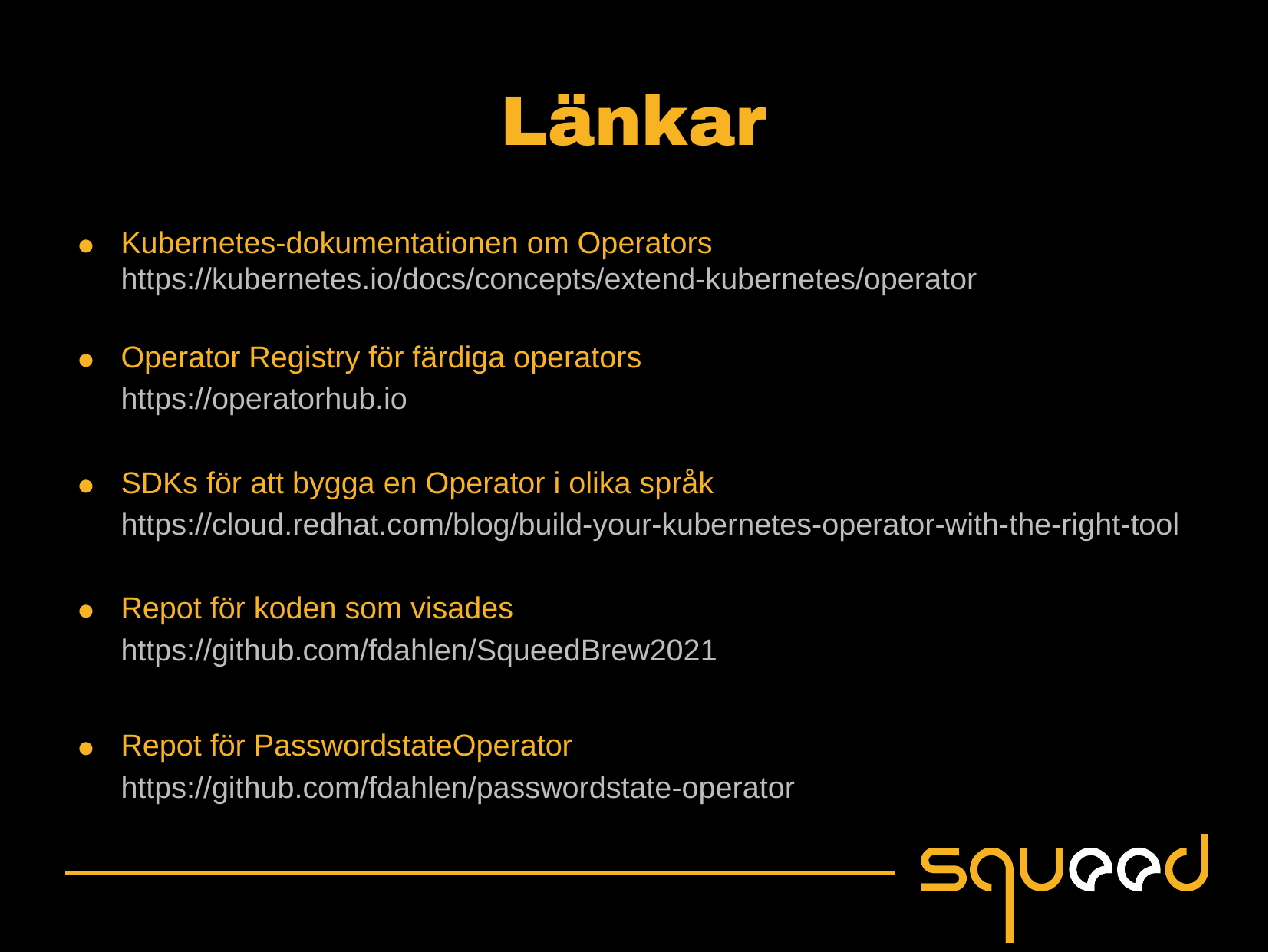

# Länkar
Kubernetes-dokumentationen om Operators
https://kubernetes.io/docs/concepts/extend-kubernetes/operator
Operator Registry för färdiga operators
https://operatorhub.io
SDKs för att bygga en Operator i olika språk
https://cloud.redhat.com/blog/build-your-kubernetes-operator-with-the-right-tool
Repot för koden som visades
https://github.com/fdahlen/SqueedBrew2021

Repot för PasswordstateOperator
https://github.com/fdahlen/passwordstate-operator